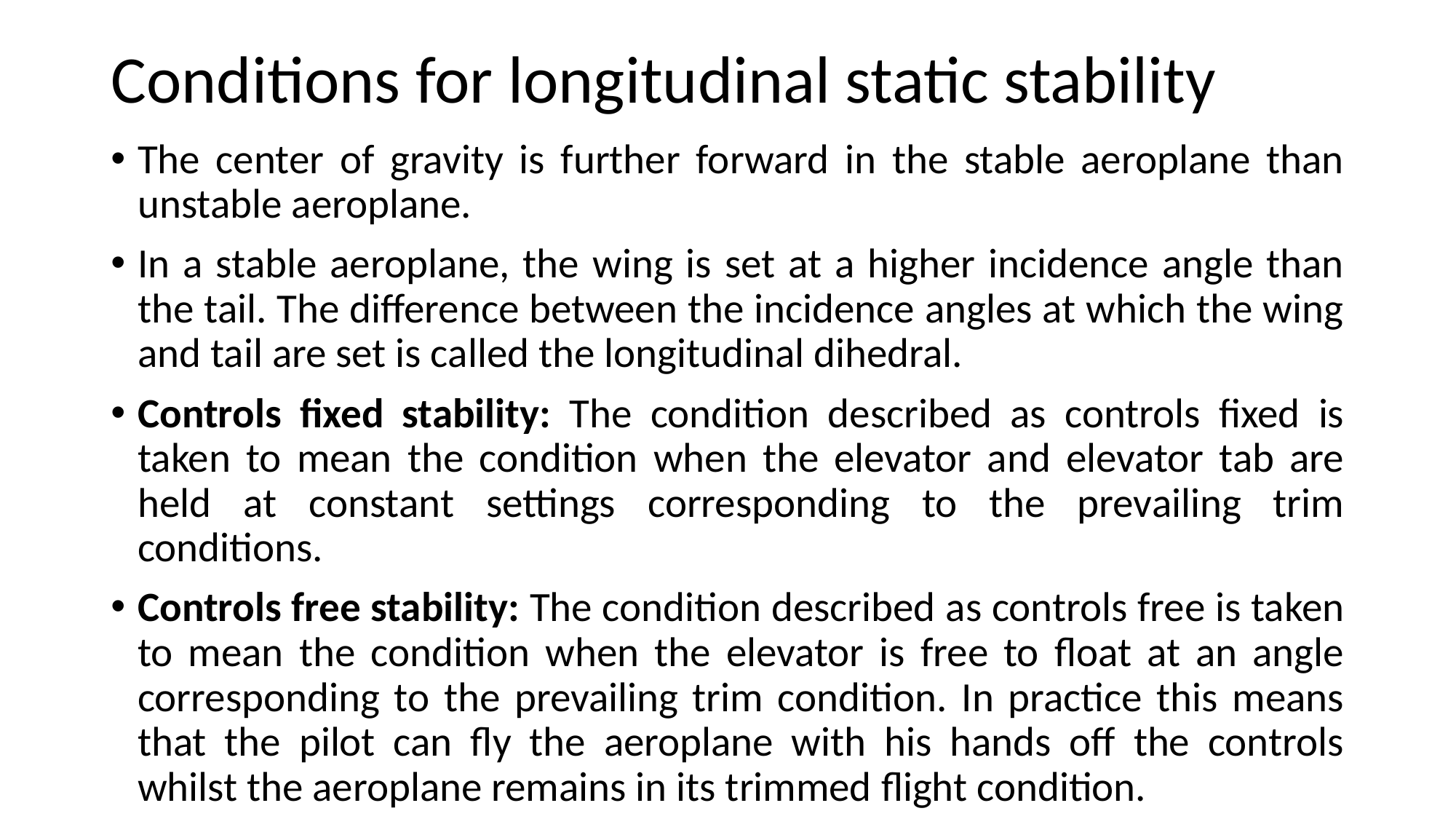

# Conditions for longitudinal static stability
The center of gravity is further forward in the stable aeroplane than unstable aeroplane.
In a stable aeroplane, the wing is set at a higher incidence angle than the tail. The difference between the incidence angles at which the wing and tail are set is called the longitudinal dihedral.
Controls fixed stability: The condition described as controls fixed is taken to mean the condition when the elevator and elevator tab are held at constant settings corresponding to the prevailing trim conditions.
Controls free stability: The condition described as controls free is taken to mean the condition when the elevator is free to float at an angle corresponding to the prevailing trim condition. In practice this means that the pilot can fly the aeroplane with his hands off the controls whilst the aeroplane remains in its trimmed flight condition.